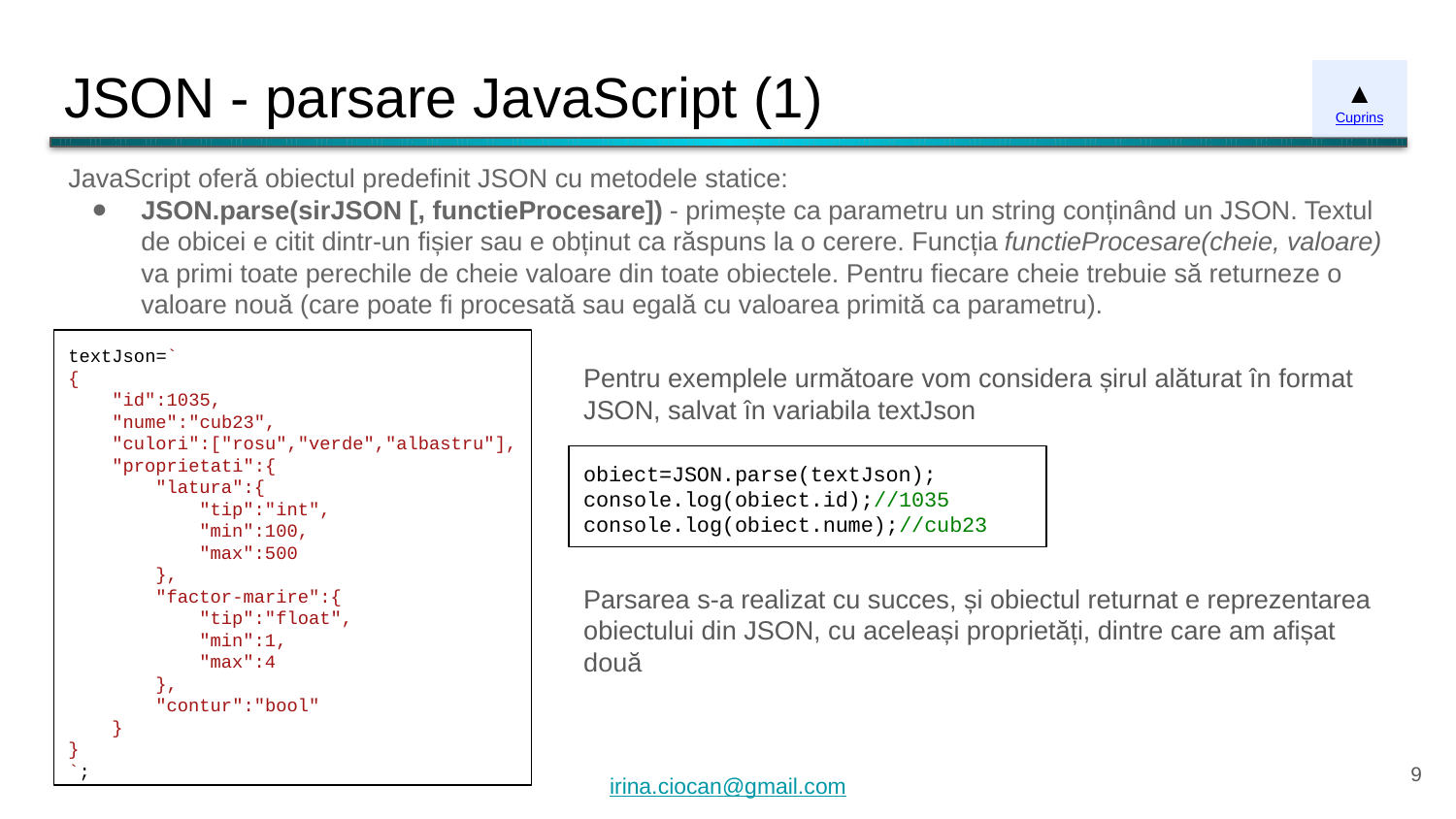

# JSON - parsare JavaScript (1)
▲
Cuprins

JavaScript oferă obiectul predefinit JSON cu metodele statice:
JSON.parse(sirJSON [, functieProcesare]) - primește ca parametru un string conținând un JSON. Textul de obicei e citit dintr-un fișier sau e obținut ca răspuns la o cerere. Funcția functieProcesare(cheie, valoare) va primi toate perechile de cheie valoare din toate obiectele. Pentru fiecare cheie trebuie să returneze o valoare nouă (care poate fi procesată sau egală cu valoarea primită ca parametru).

textJson=`
{
    "id":1035,
    "nume":"cub23",
    "culori":["rosu","verde","albastru"],
    "proprietati":{
        "latura":{
            "tip":"int",
            "min":100,
            "max":500
        },
        "factor-marire":{
            "tip":"float",
            "min":1,
            "max":4
        },
        "contur":"bool"
    }
}
`;
Pentru exemplele următoare vom considera șirul alăturat în format JSON, salvat în variabila textJson

obiect=JSON.parse(textJson);
console.log(obiect.id);//1035
console.log(obiect.nume);//cub23
Parsarea s-a realizat cu succes, și obiectul returnat e reprezentarea obiectului din JSON, cu aceleași proprietăți, dintre care am afișat două
9
irina.ciocan@gmail.com